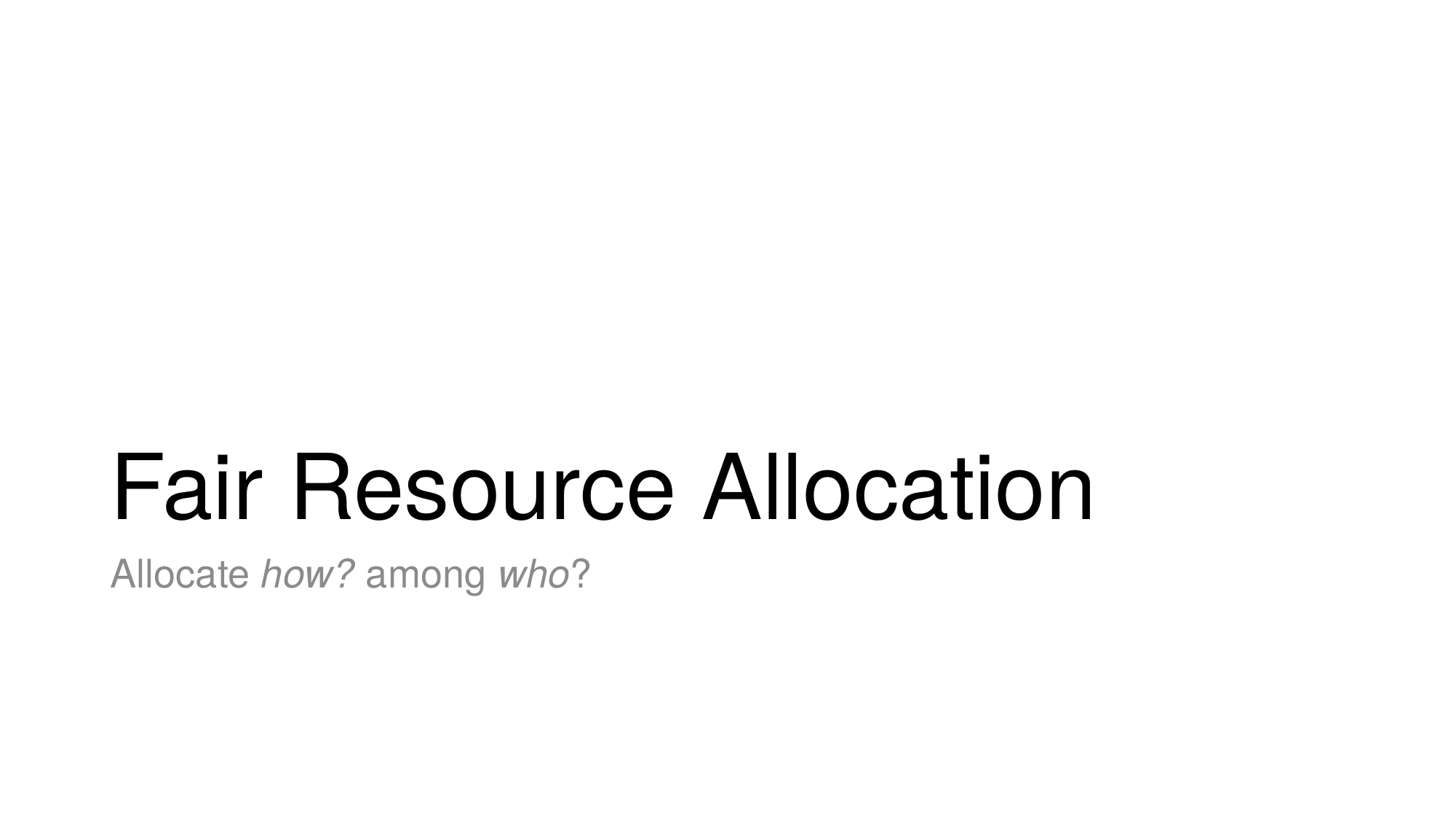

# Fair Resource Allocation
Allocate how? among who?